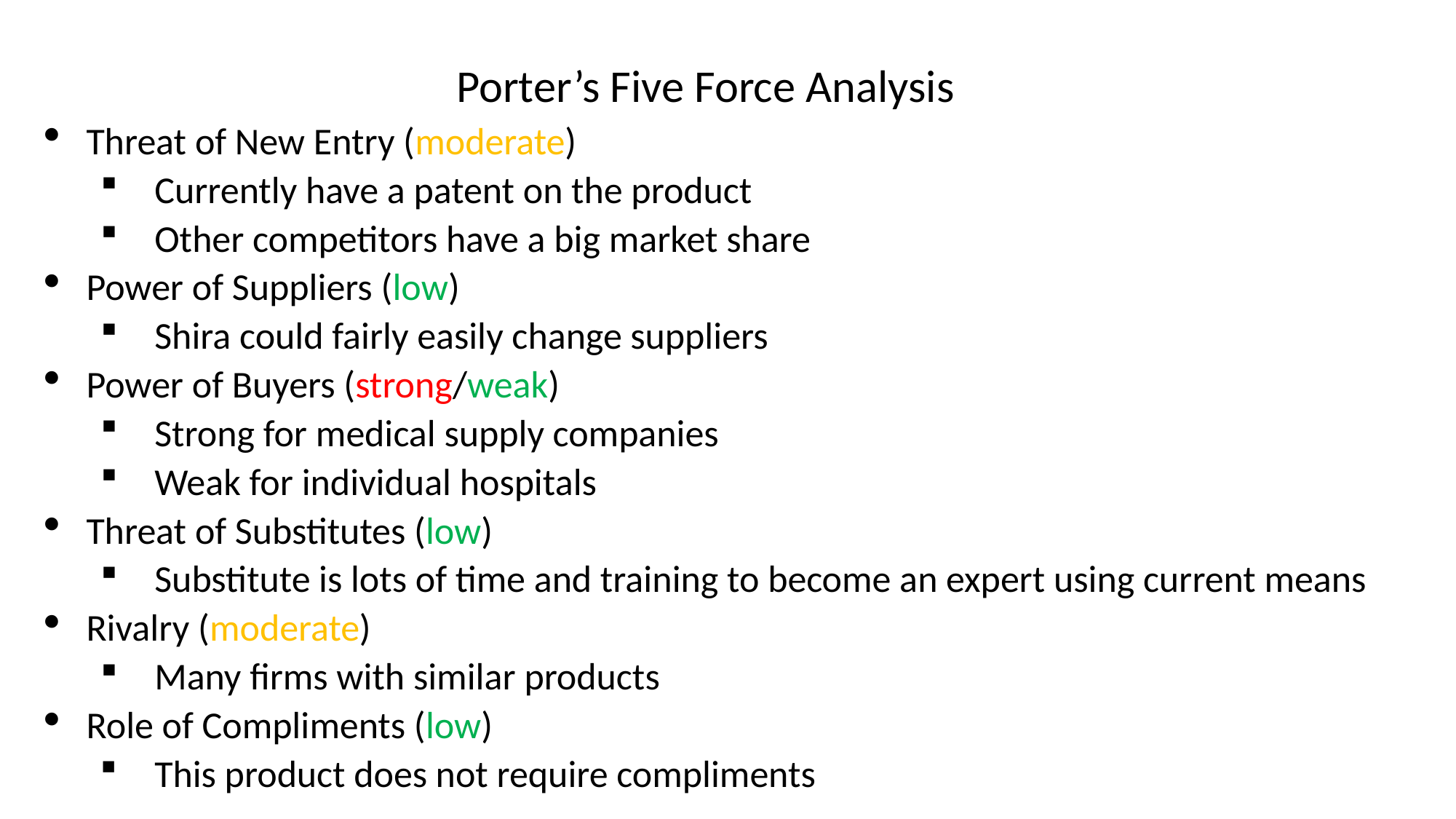

Porter’s Five Force Analysis
Threat of New Entry (moderate)
Currently have a patent on the product
Other competitors have a big market share
Power of Suppliers (low)
Shira could fairly easily change suppliers
Power of Buyers (strong/weak)
Strong for medical supply companies
Weak for individual hospitals
Threat of Substitutes (low)
Substitute is lots of time and training to become an expert using current means
Rivalry (moderate)
Many firms with similar products
Role of Compliments (low)
This product does not require compliments